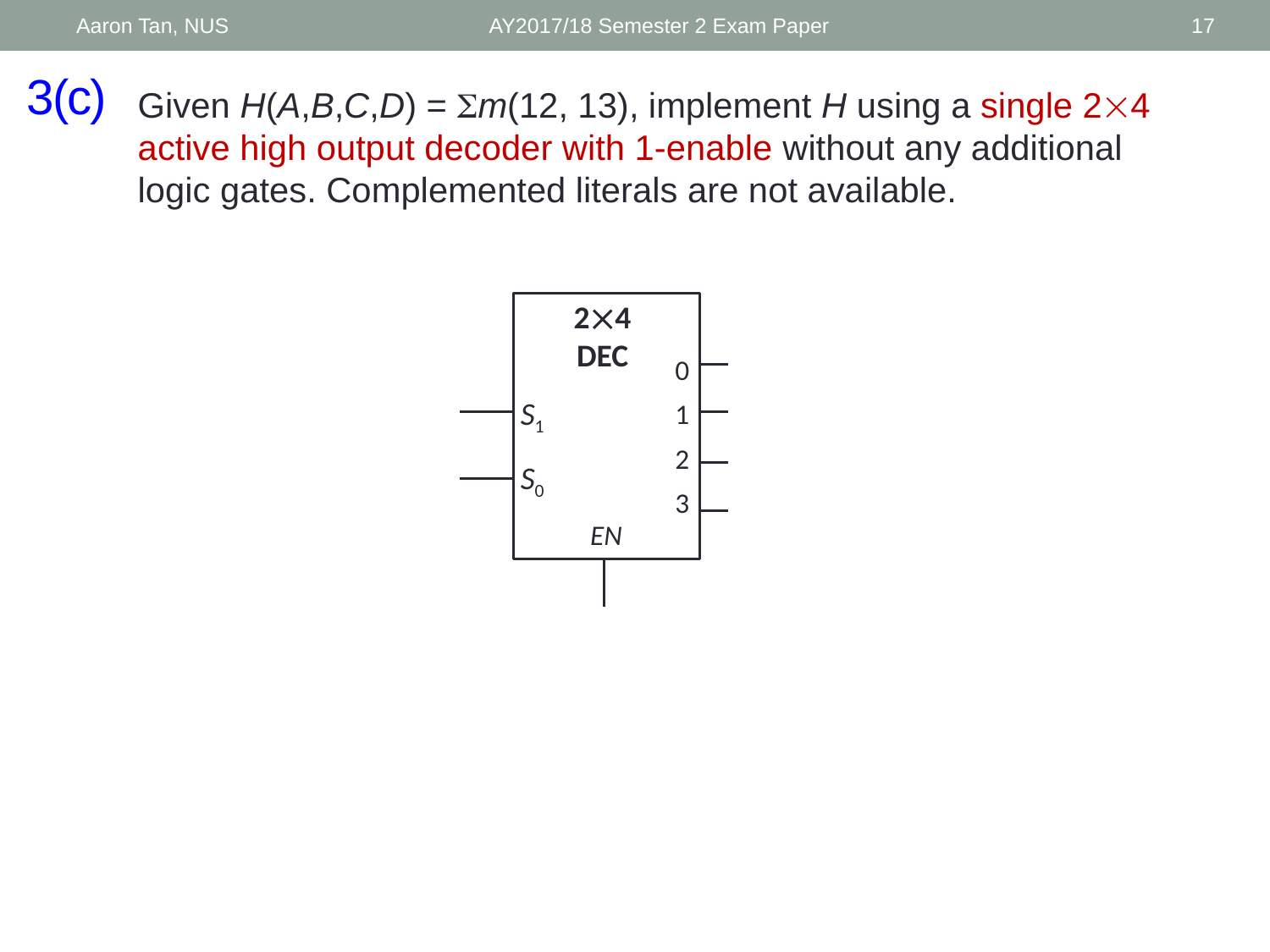

Aaron Tan, NUS
AY2017/18 Semester 2 Exam Paper
17
# 3(c)
Given H(A,B,C,D) = Σm(12, 13), implement H using a single 2×4 active high output decoder with 1-enable without any additional logic gates. Complemented literals are not available.

2×4
DEC
0
1
2
3
S1
S0
EN